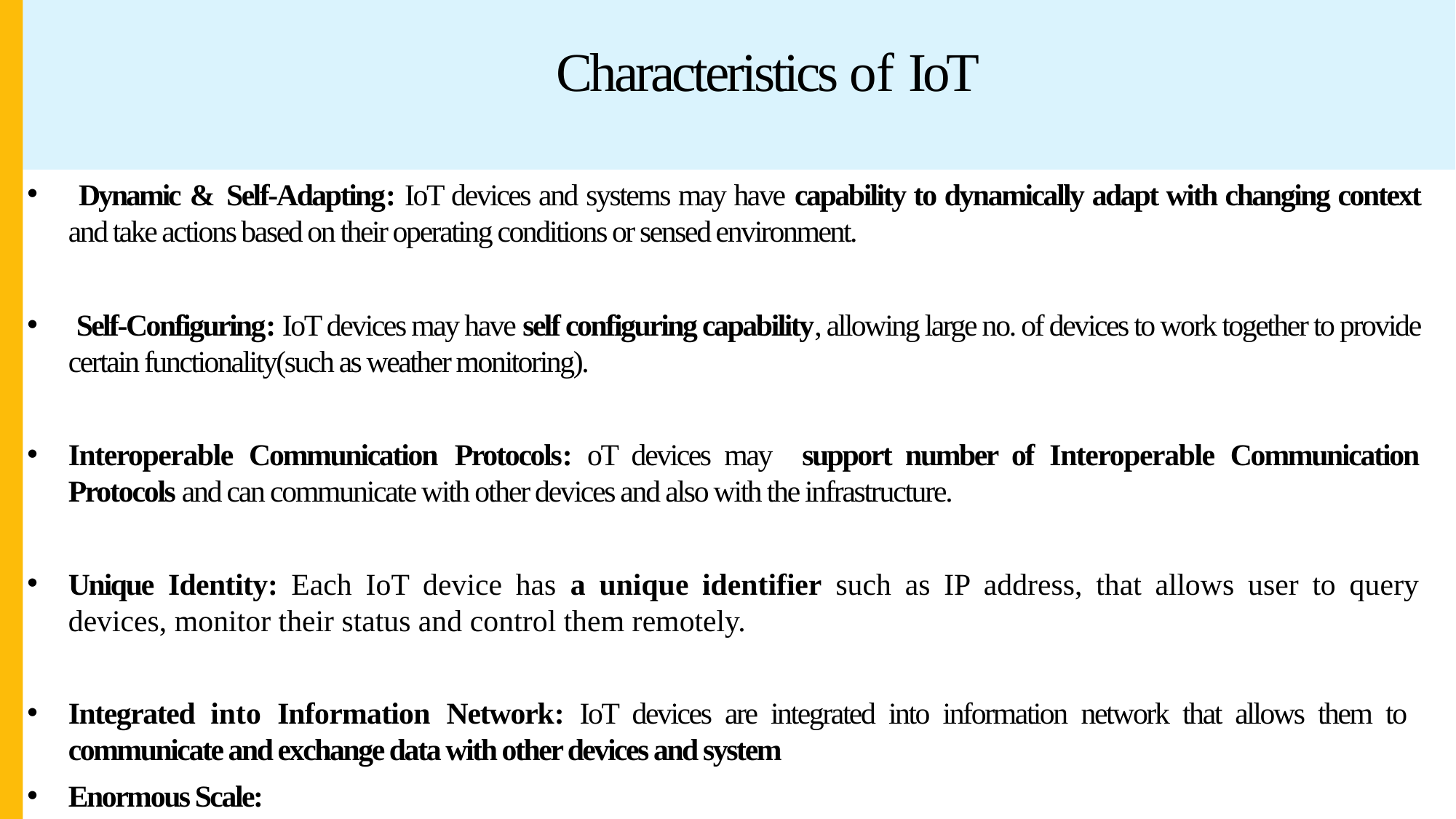

# Characteristics of IoT
 Dynamic & Self-Adapting: IoT devices and systems may have capability to dynamically adapt with changing context and take actions based on their operating conditions or sensed environment.

 Self-Configuring: IoT devices may have self configuring capability, allowing large no. of devices to work together to provide certain functionality(such as weather monitoring).

Interoperable Communication Protocols: oT devices may  support number of Interoperable Communication Protocols and can communicate with other devices and also with the infrastructure.

Unique Identity: Each IoT device has a unique identifier such as IP address, that allows user to query devices, monitor their status and control them remotely.

Integrated into Information Network: IoT devices are integrated into information network that allows them to  communicate and exchange data with other devices and system
Enormous Scale: